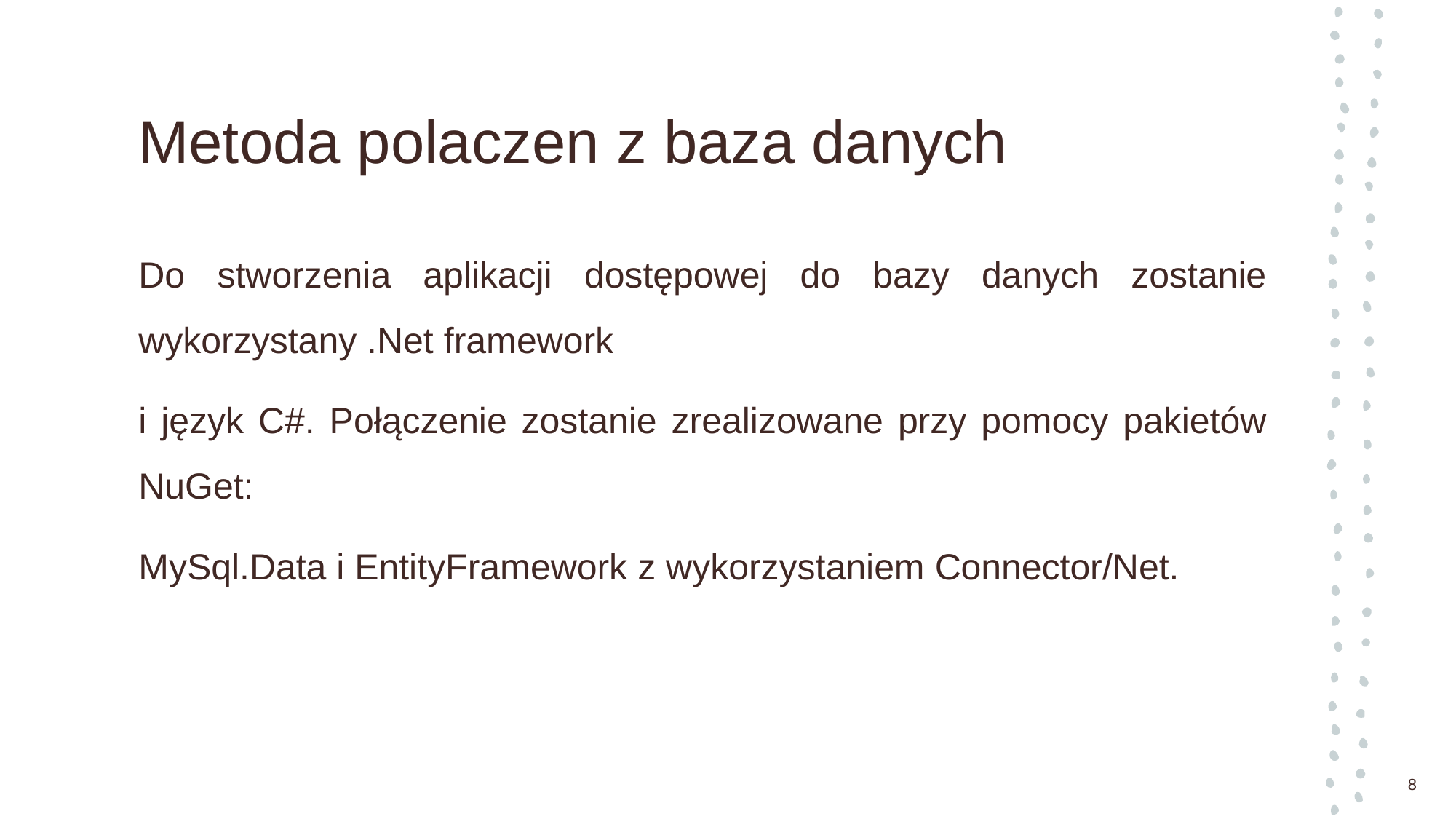

# Metoda polaczen z baza danych
Do stworzenia aplikacji dostępowej do bazy danych zostanie wykorzystany .Net framework
i język C#. Połączenie zostanie zrealizowane przy pomocy pakietów NuGet:
MySql.Data i EntityFramework z wykorzystaniem Connector/Net.
8